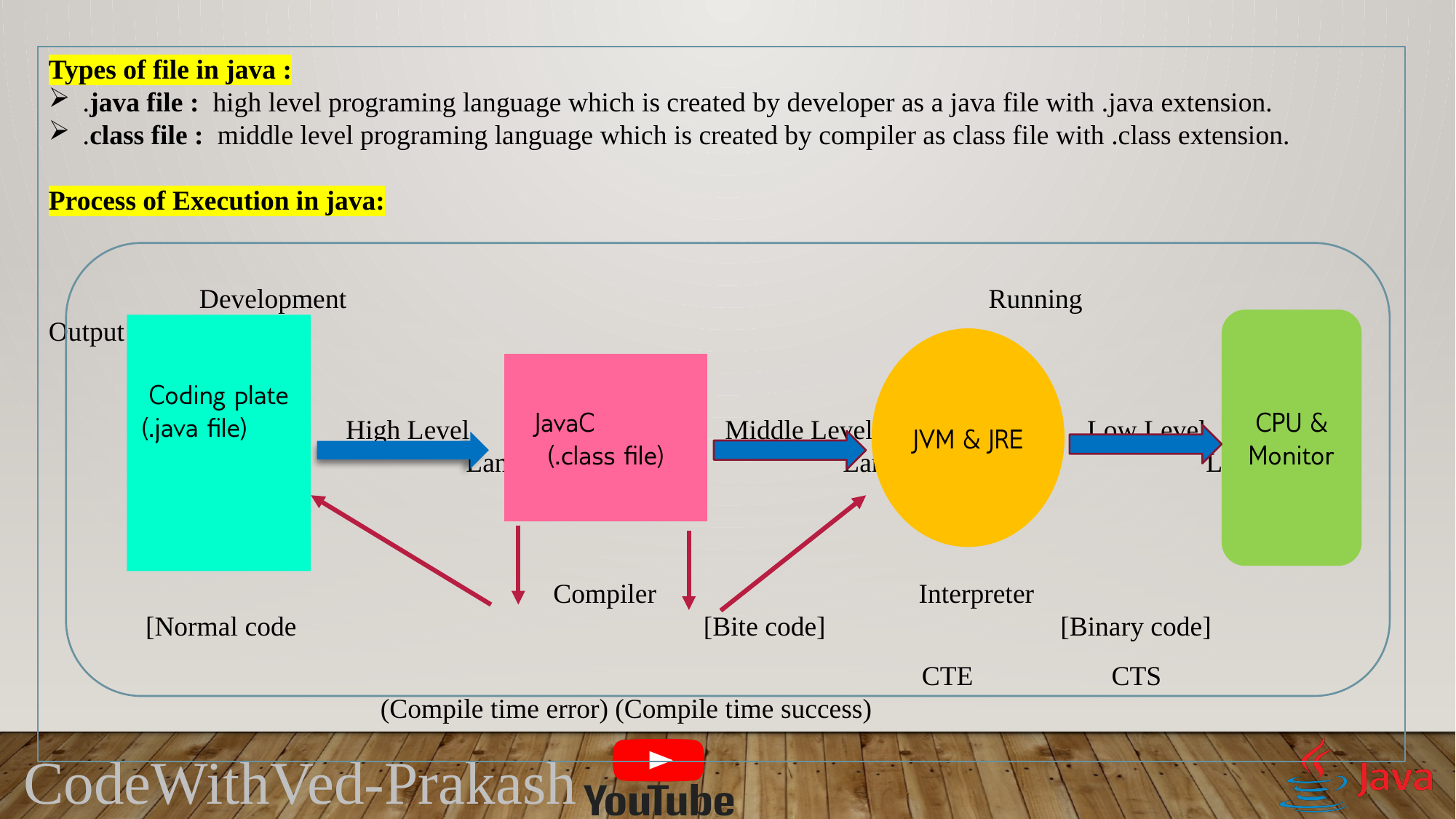

Types of file in java :
.java file :  high level programing language which is created by developer as a java file with .java extension.
.class file :  middle level programing language which is created by compiler as class file with .class extension.

Process of Execution in java:

	      Development                                                                                             Running                                    Output
                                                                         Compilation

                                           High Level                                     Middle Level                               Low Level
                 		             Language                                       Language                                     Language

                                                                         Compiler                                      Interpreter
              [Normal code            			[Bite code]                                  [Binary code]
								CTE                    CTS
                                                (Compile time error) (Compile time success)

CPU & Monitor
Coding plate (.java file)
JVM & JRE
JavaC           (.class file)